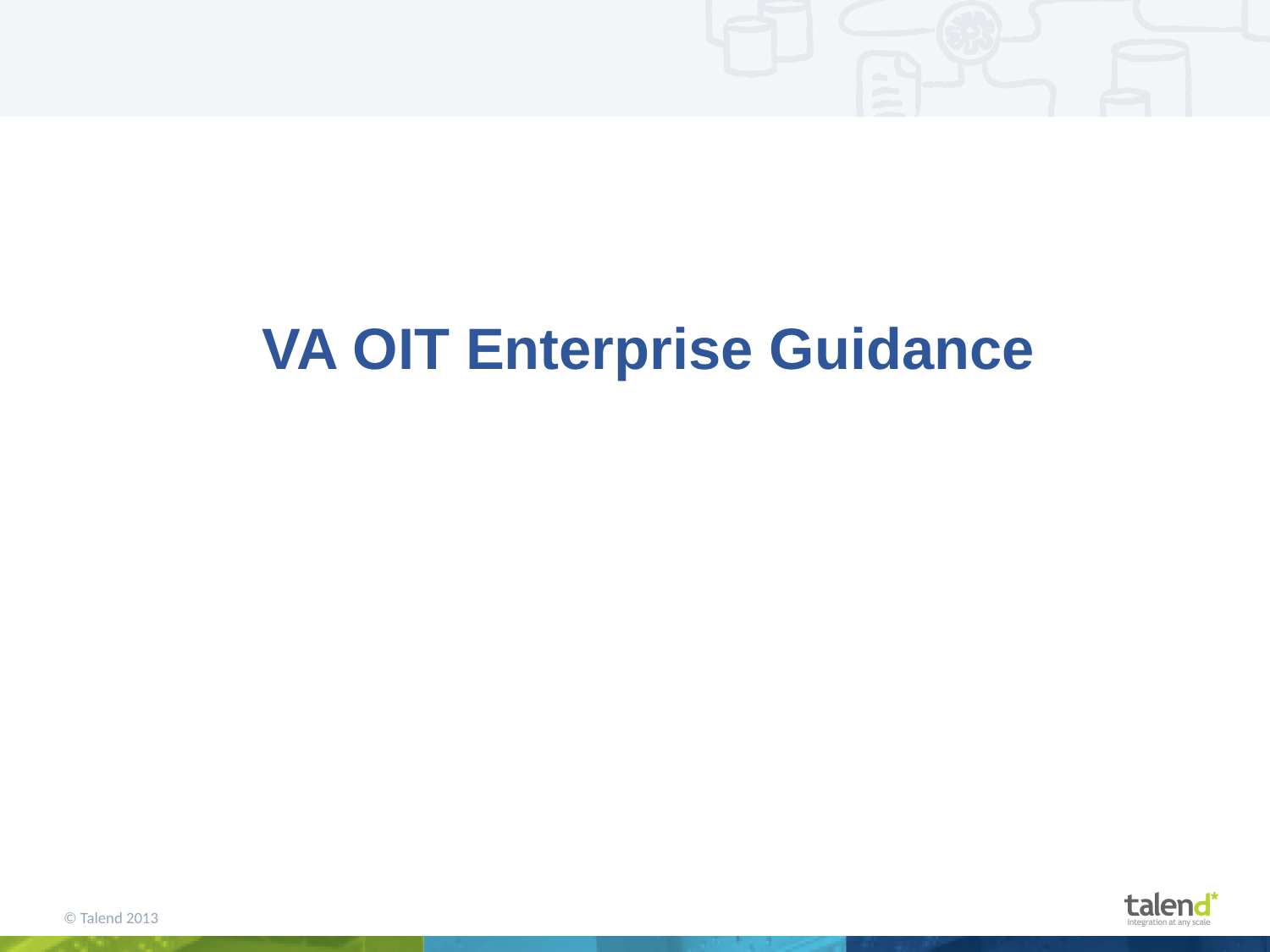

# VA OIT Enterprise Guidance
© Talend 2013